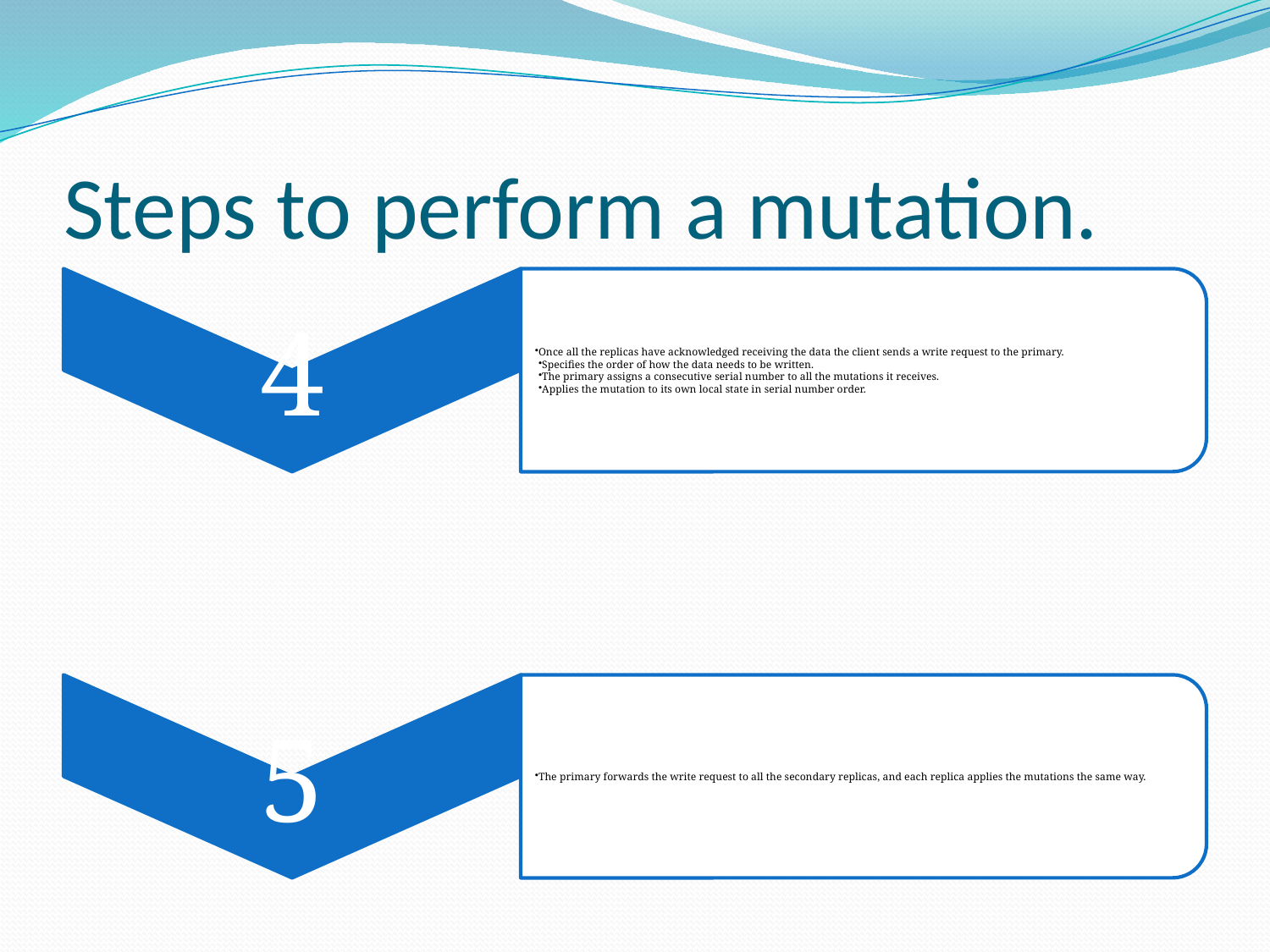

# Steps to perform a mutation.
4
Specifies the order of how the data needs to be written.
The primary assigns a consecutive serial number to all the mutations it receives.
Applies the mutation to its own local state in serial number order.
5
Once all the replicas have acknowledged receiving the data the client sends a write request to the primary.
The primary forwards the write request to all the secondary replicas, and each replica applies the mutations the same way.